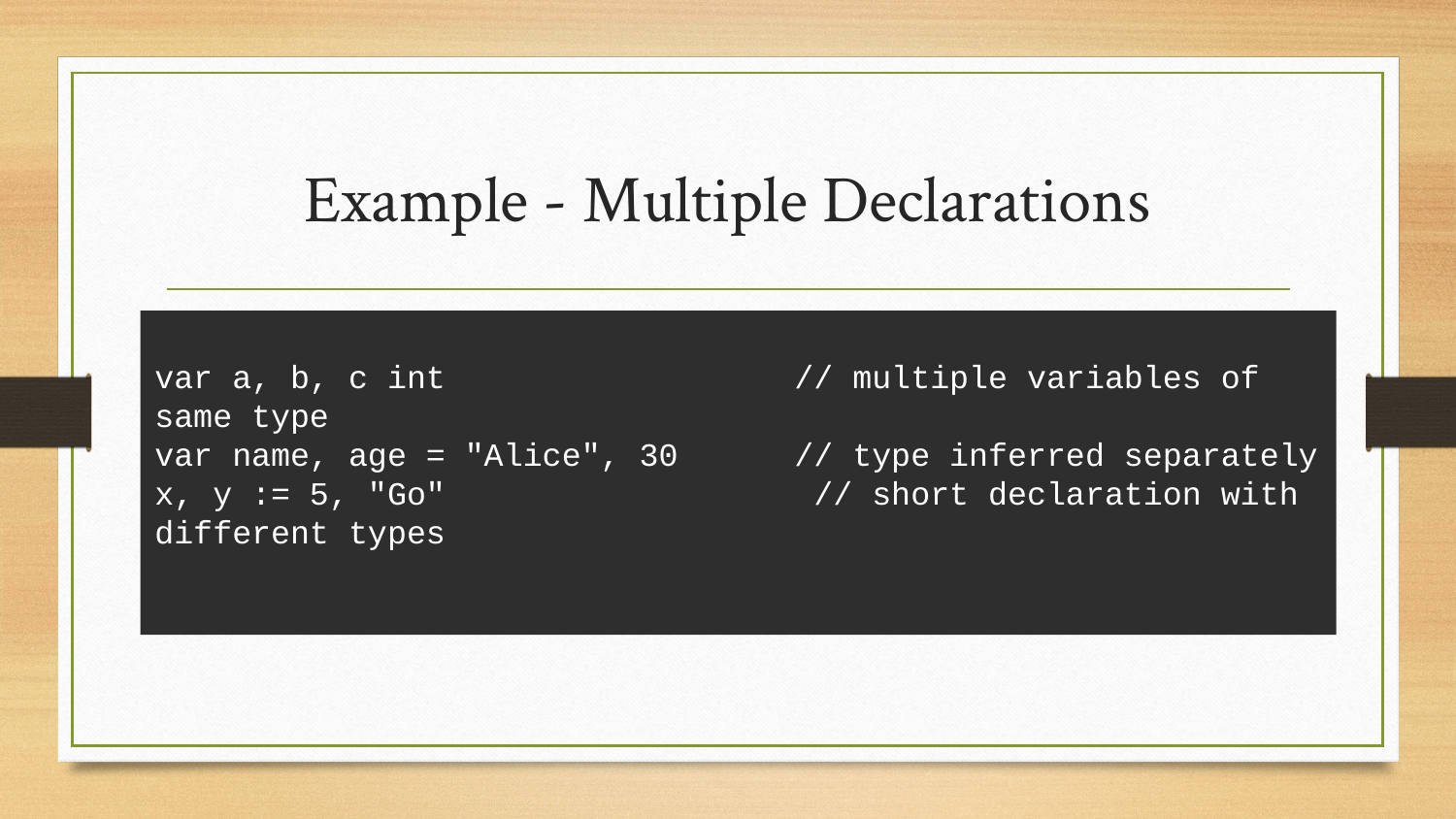

# Example - Multiple Declarations

var a, b, c int                  // multiple variables of same type
var name, age = "Alice", 30      // type inferred separately
x, y := 5, "Go"                   // short declaration with different types